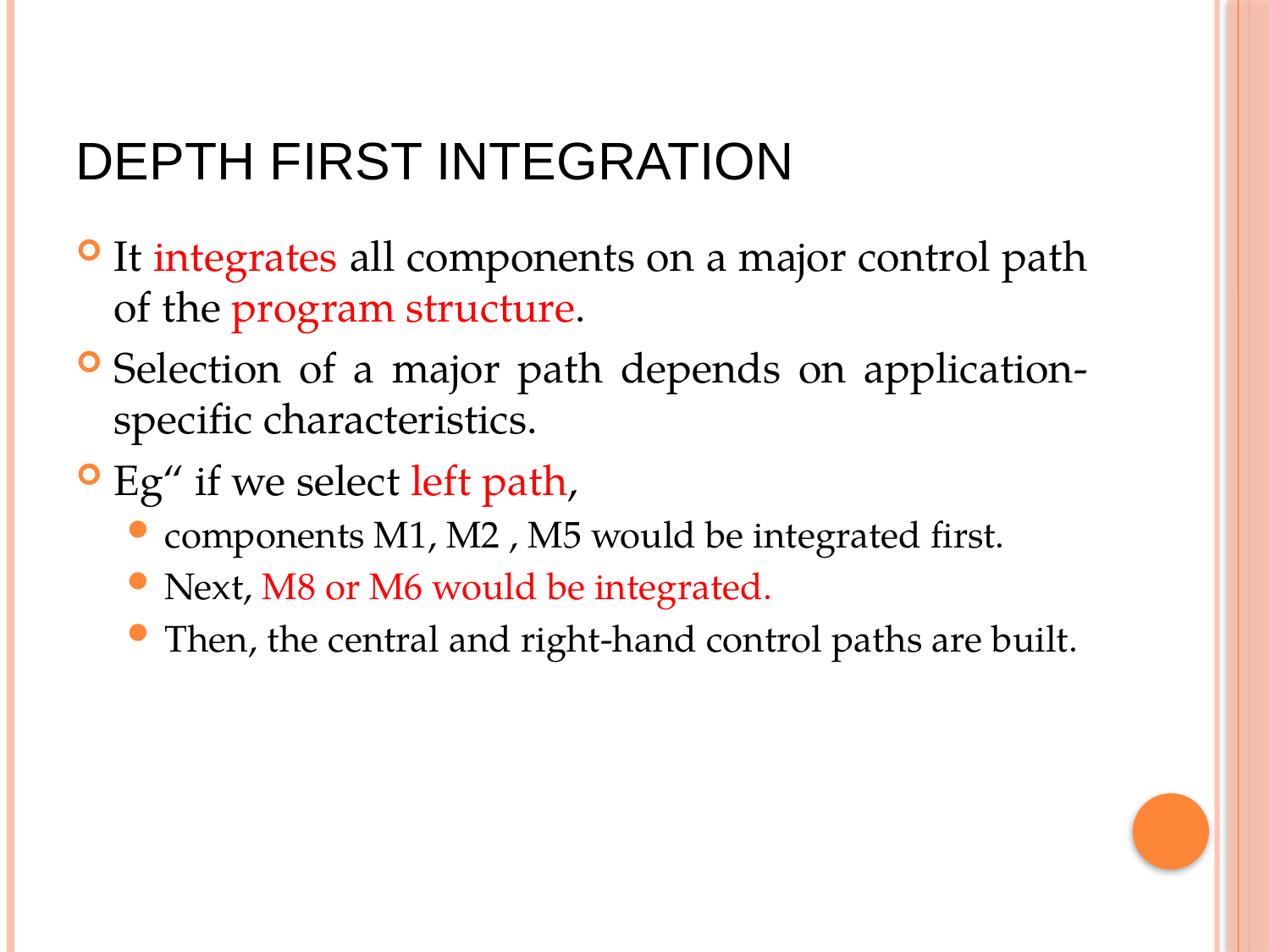

# Depth first integration
It integrates all components on a major control path of the program structure.
Selection of a major path depends on application-specific characteristics.
Eg“ if we select left path,
components M1, M2 , M5 would be integrated first.
Next, M8 or M6 would be integrated.
Then, the central and right-hand control paths are built.